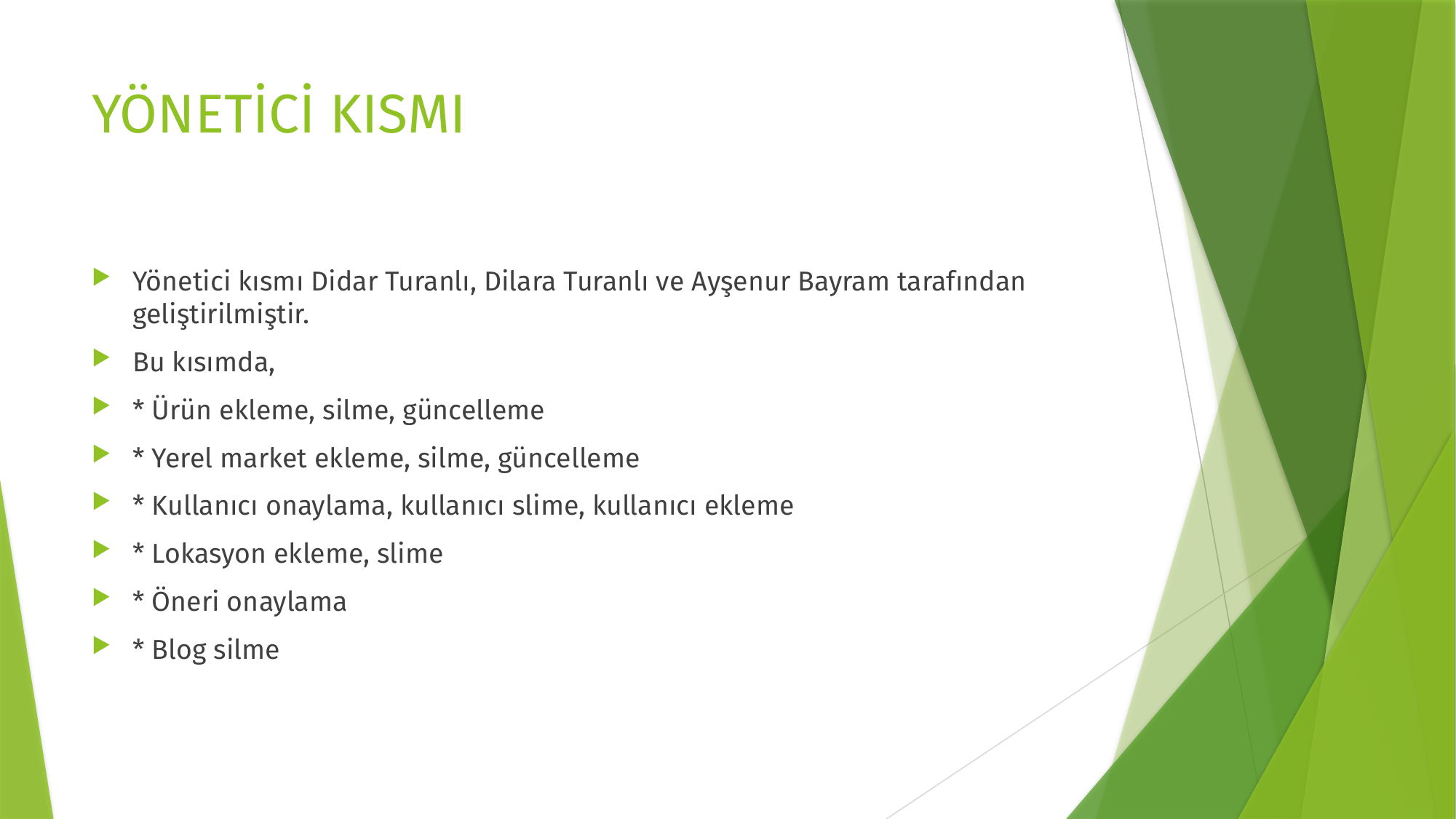

# YÖNETİCİ KISMI
Yönetici kısmı Didar Turanlı, Dilara Turanlı ve Ayşenur Bayram tarafından geliştirilmiştir.
Bu kısımda,
* Ürün ekleme, silme, güncelleme
* Yerel market ekleme, silme, güncelleme
* Kullanıcı onaylama, kullanıcı slime, kullanıcı ekleme
* Lokasyon ekleme, slime
* Öneri onaylama
* Blog silme